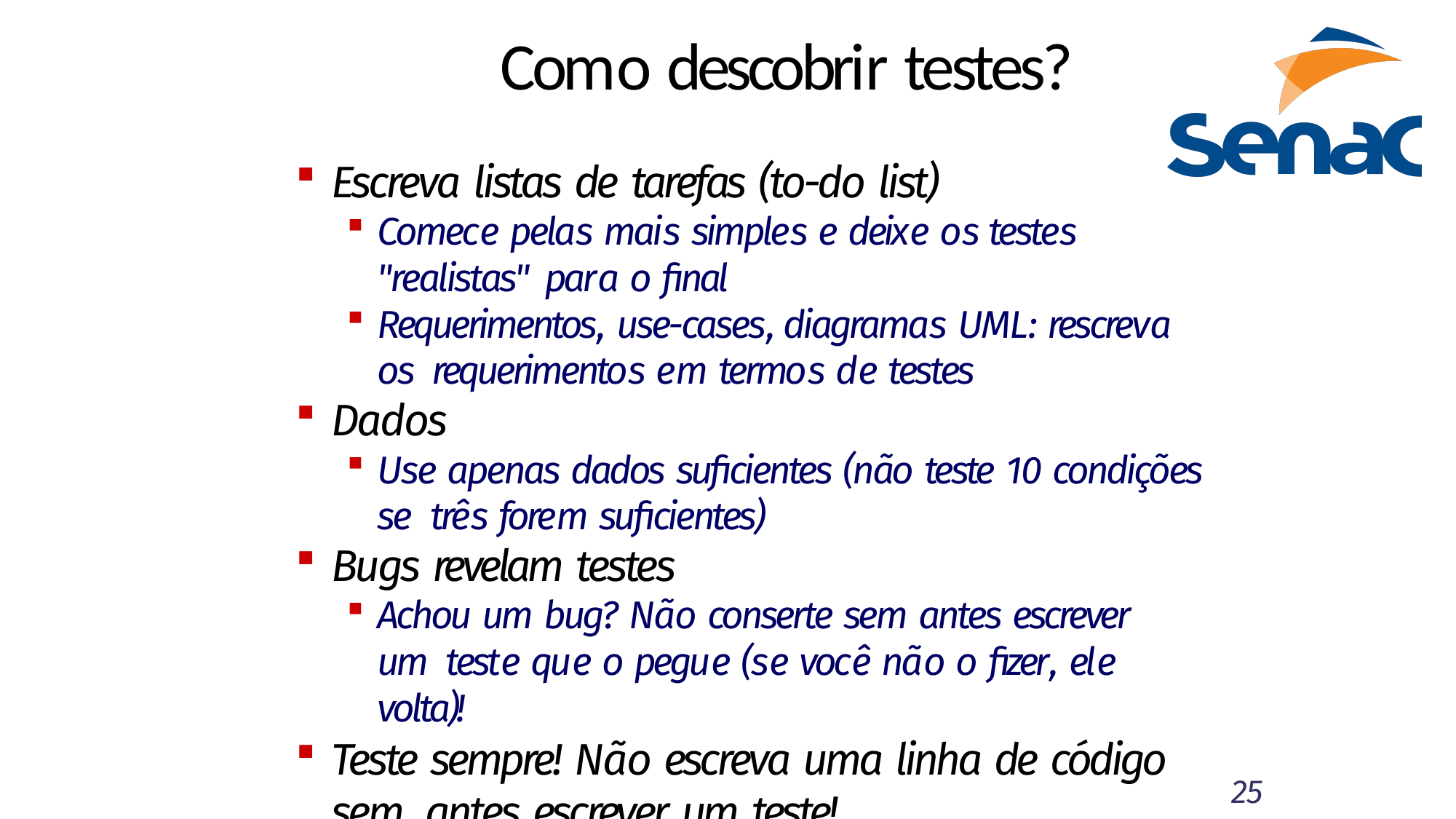

# Como descobrir testes?
Escreva listas de tarefas (to-do list)
Comece pelas mais simples e deixe os testes "realistas"  para o final
Requerimentos, use-cases, diagramas UML: rescreva os  requerimentos em termos de testes
Dados
Use apenas dados suficientes (não teste 10 condições se  três forem suficientes)
Bugs revelam testes
Achou um bug? Não conserte sem antes escrever um  teste que o pegue (se você não o fizer, ele volta)!
Teste sempre! Não escreva uma linha de código sem  antes escrever um teste!
25